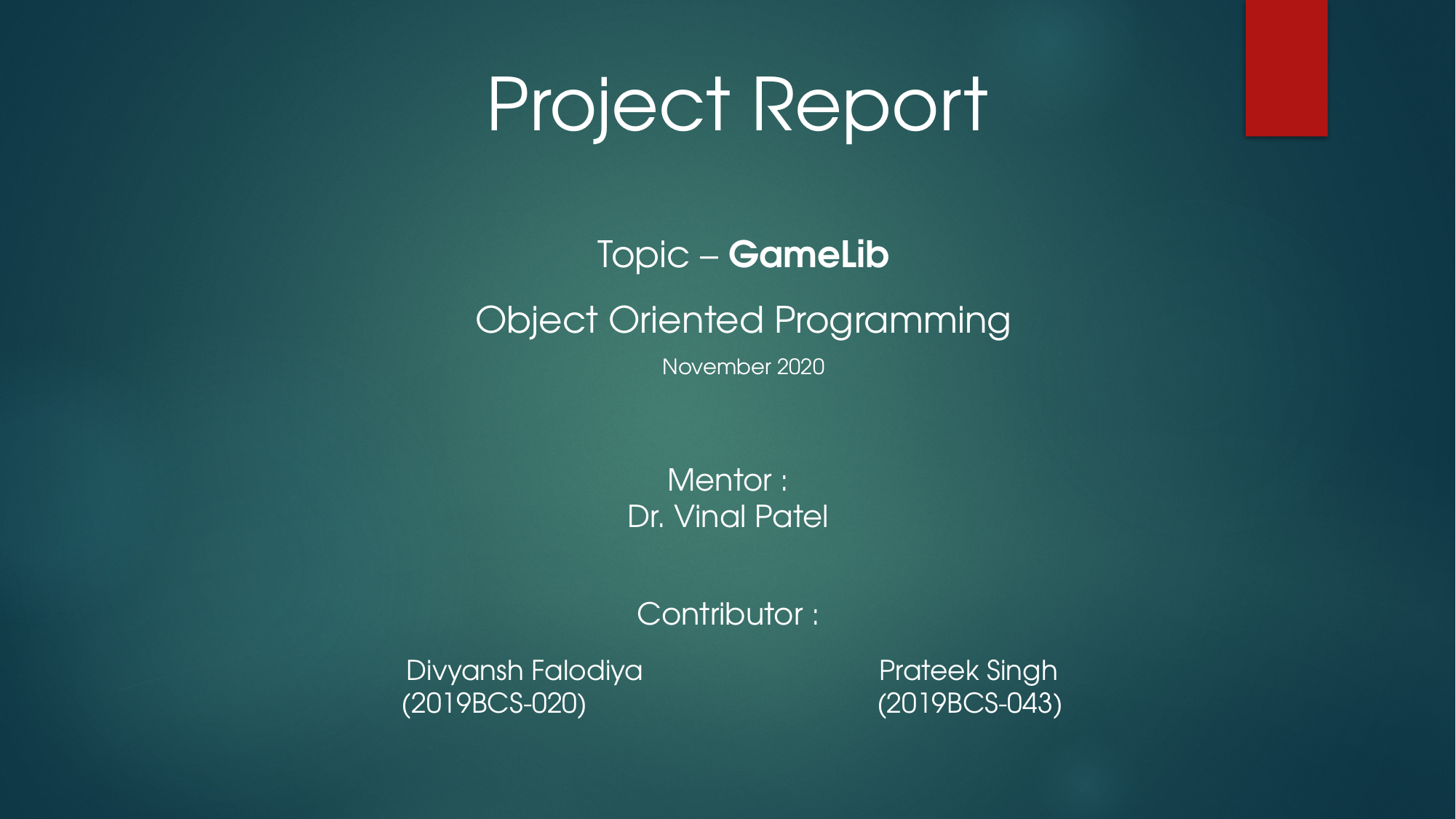

Project Report
Topic – GameLib
Object Oriented Programming
November 2020
Mentor :
Dr. Vinal Patel

Contributor :

Divyansh Falodiya                               Prateek Singh
(2019BCS-020)                                      (2019BCS-043)